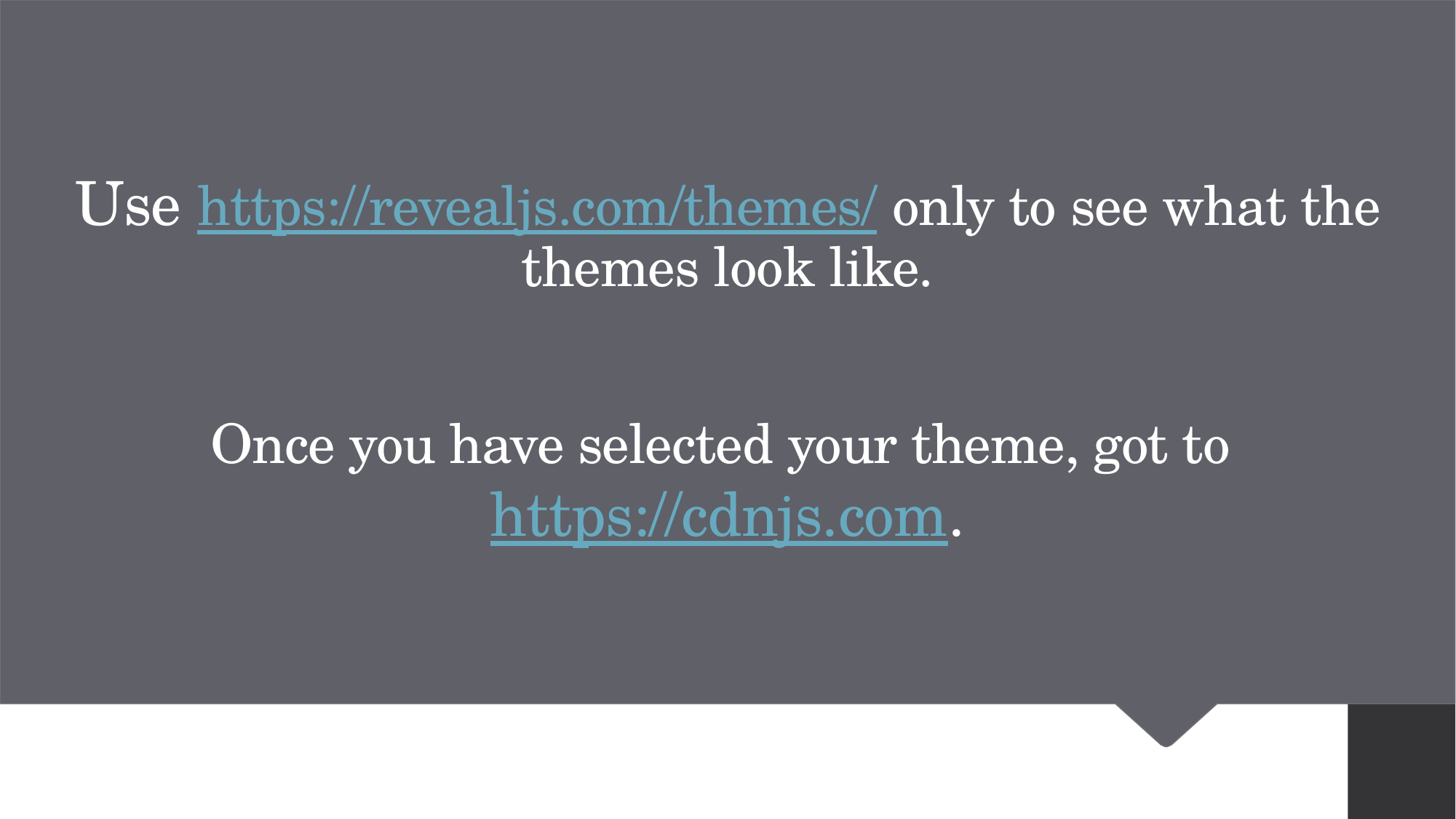

# Use https://revealjs.com/themes/ only to see what the themes look like. Once you have selected your theme, got to https://cdnjs.com.